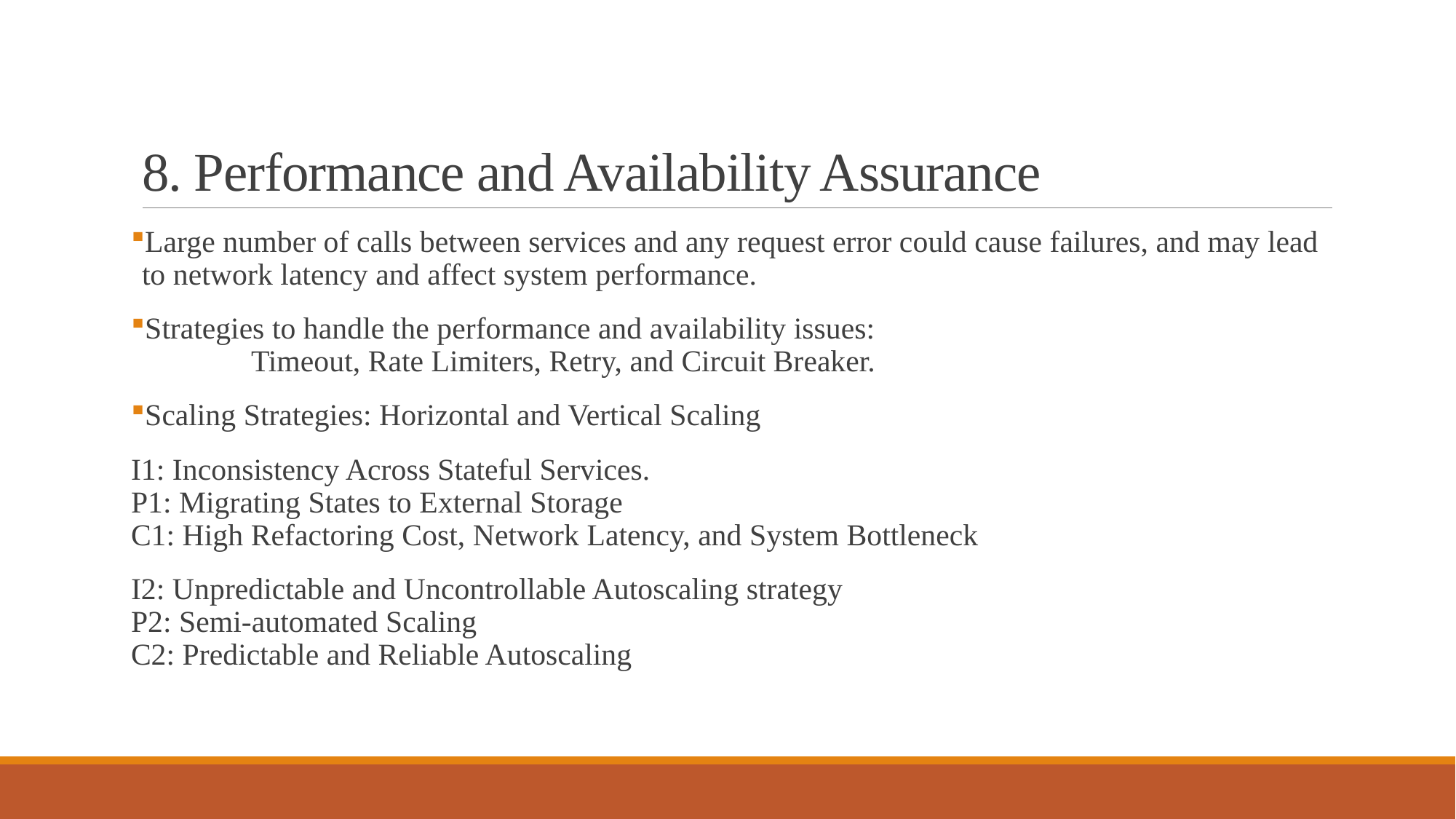

# 8. Performance and Availability Assurance
Large number of calls between services and any request error could cause failures, and may lead to network latency and affect system performance.
Strategies to handle the performance and availability issues:
	Timeout, Rate Limiters, Retry, and Circuit Breaker.
Scaling Strategies: Horizontal and Vertical Scaling
I1: Inconsistency Across Stateful Services.
P1: Migrating States to External Storage
C1: High Refactoring Cost, Network Latency, and System Bottleneck
I2: Unpredictable and Uncontrollable Autoscaling strategy
P2: Semi-automated Scaling
C2: Predictable and Reliable Autoscaling